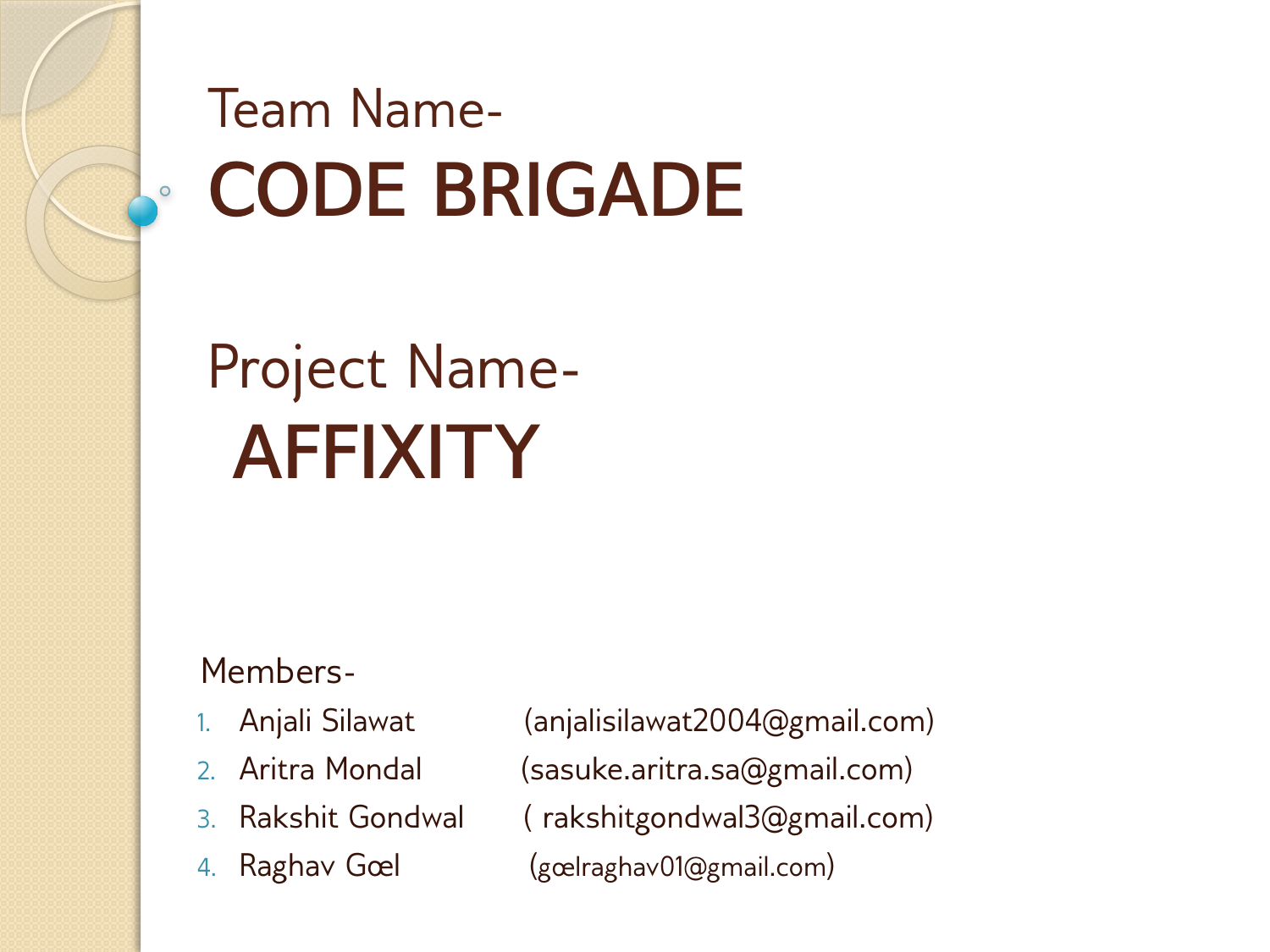

# Team Name- CODE BRIGADE Project Name- AFFIXITY
Members-
Anjali Silawat           (anjalisilawat2004@gmail.com)
Aritra Mondal          (sasuke.aritra.sa@gmail.com)
Rakshit Gondwal      ( rakshitgondwal3@gmail.com)
Raghav Goel             (goelraghav01@gmail.com)